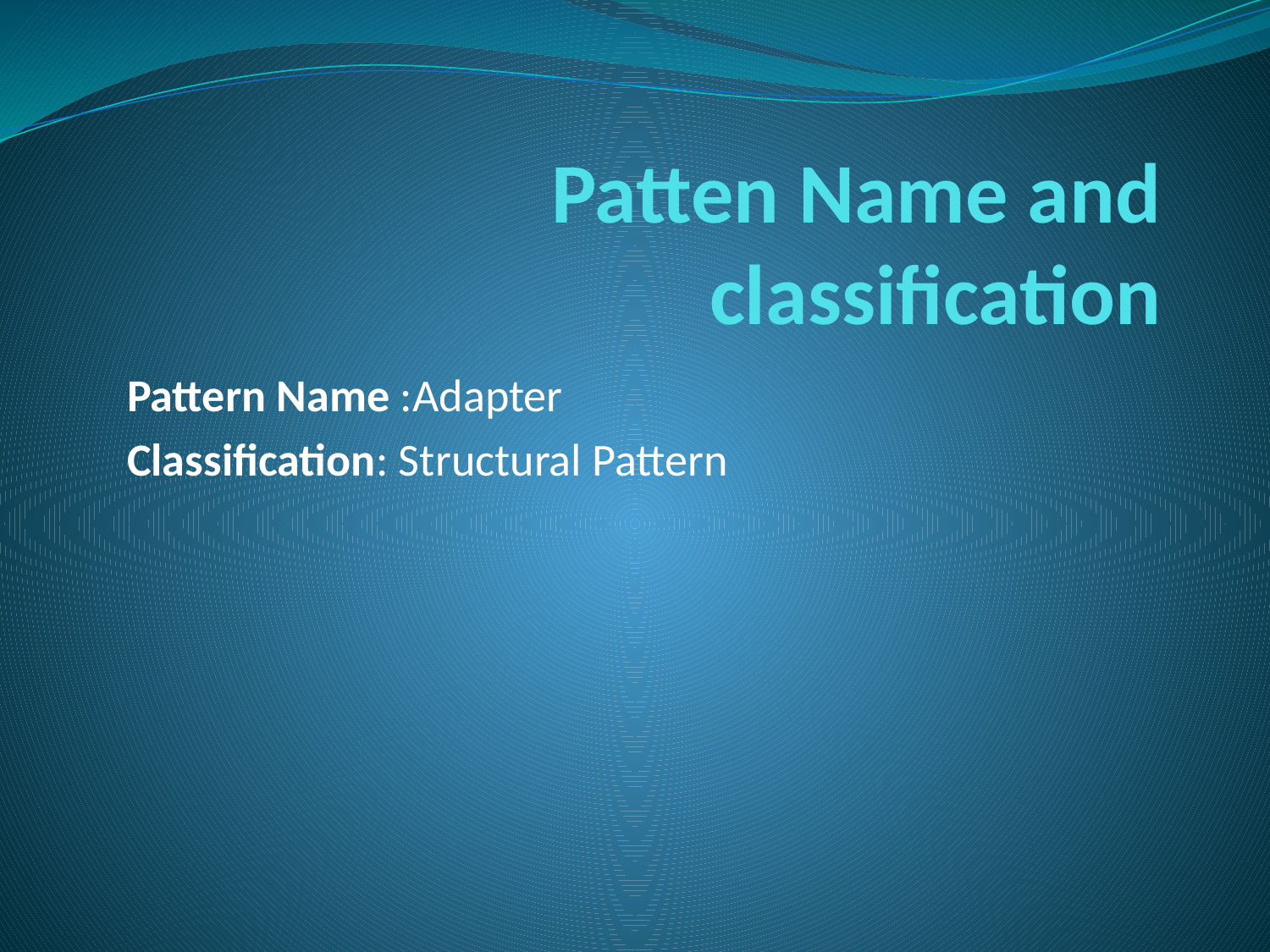

# Patten Name and classification
Pattern Name :Adapter
Classification: Structural Pattern